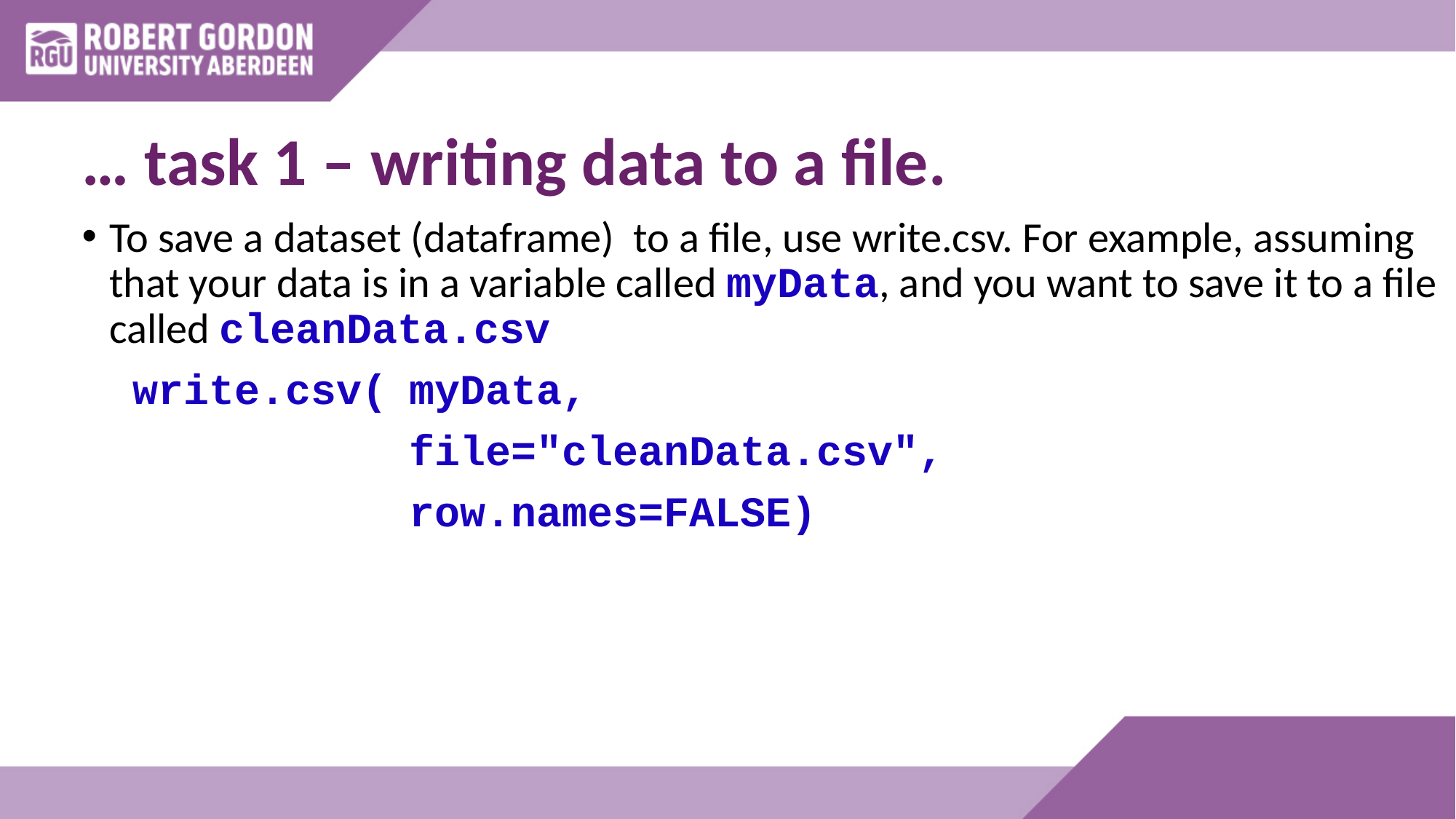

# … task 1 – writing data to a file.
To save a dataset (dataframe)  to a file, use write.csv. For example, assuming that your data is in a variable called myData, and you want to save it to a file called cleanData.csv
  write.csv(	myData,
			file="cleanData.csv",
			row.names=FALSE)